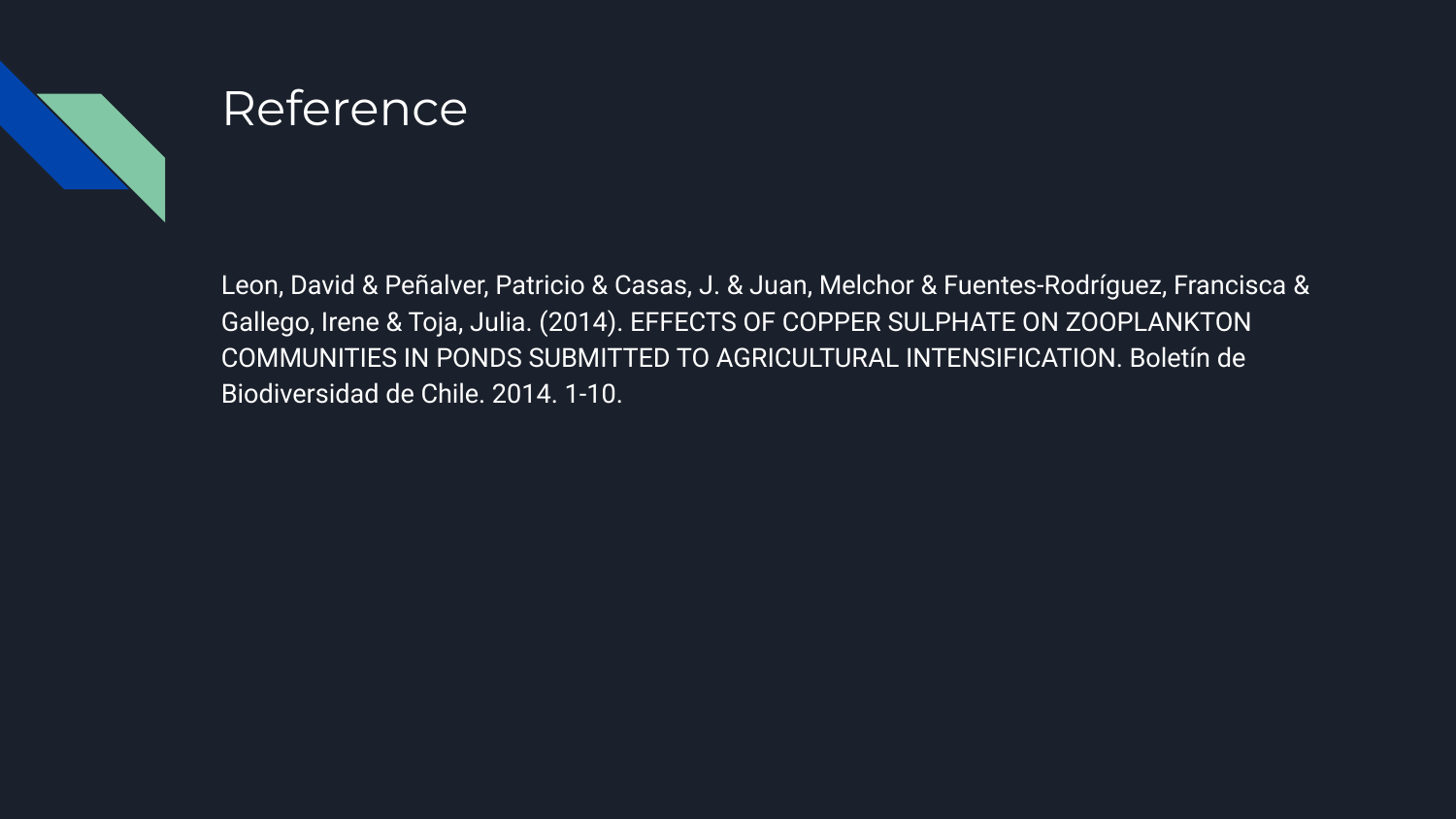

# Reference
Leon, David & Peñalver, Patricio & Casas, J. & Juan, Melchor & Fuentes-Rodríguez, Francisca & Gallego, Irene & Toja, Julia. (2014). EFFECTS OF COPPER SULPHATE ON ZOOPLANKTON COMMUNITIES IN PONDS SUBMITTED TO AGRICULTURAL INTENSIFICATION. Boletín de Biodiversidad de Chile. 2014. 1-10.